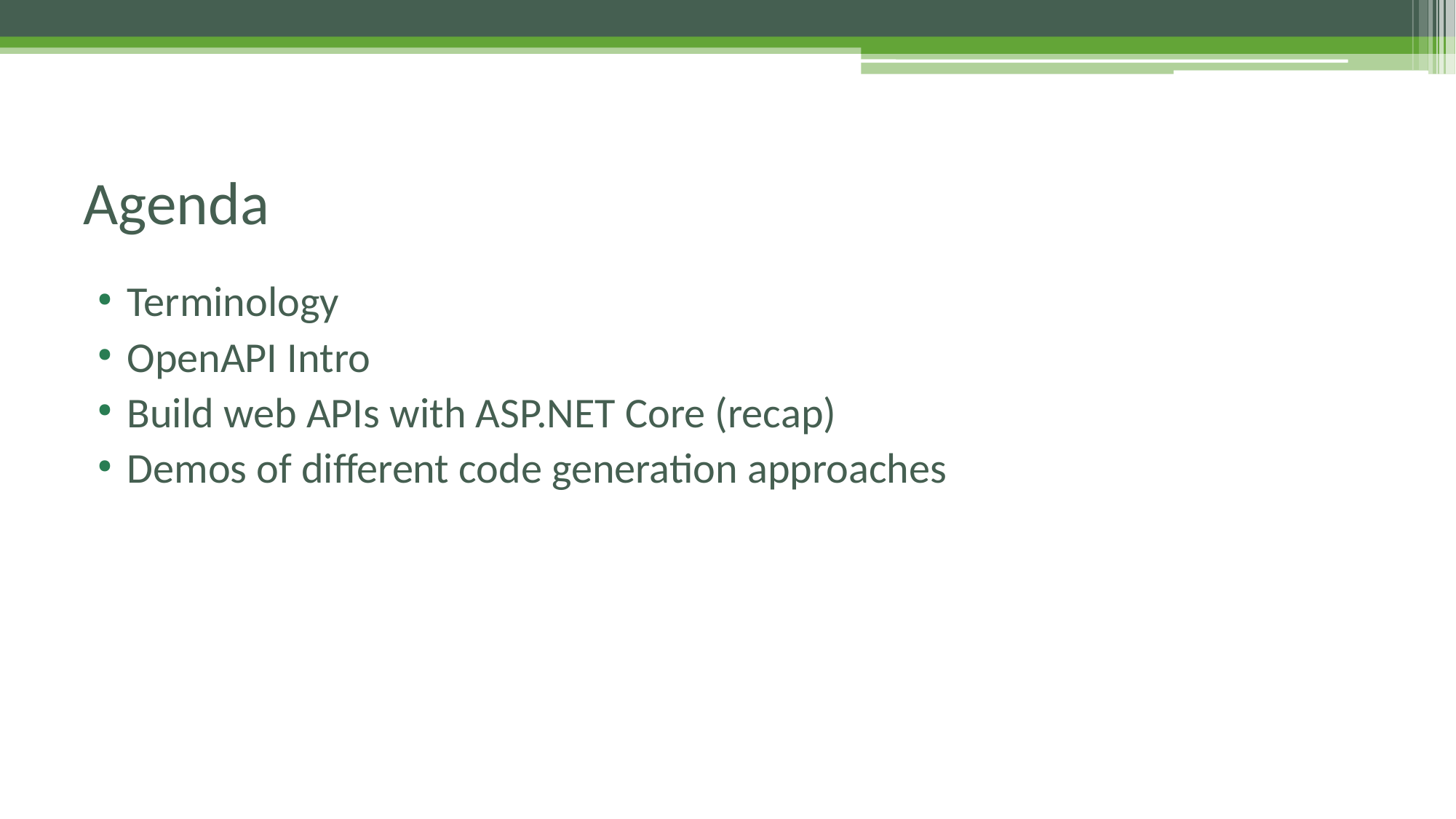

# Agenda
Terminology
OpenAPI Intro
Build web APIs with ASP.NET Core (recap)
Demos of different code generation approaches